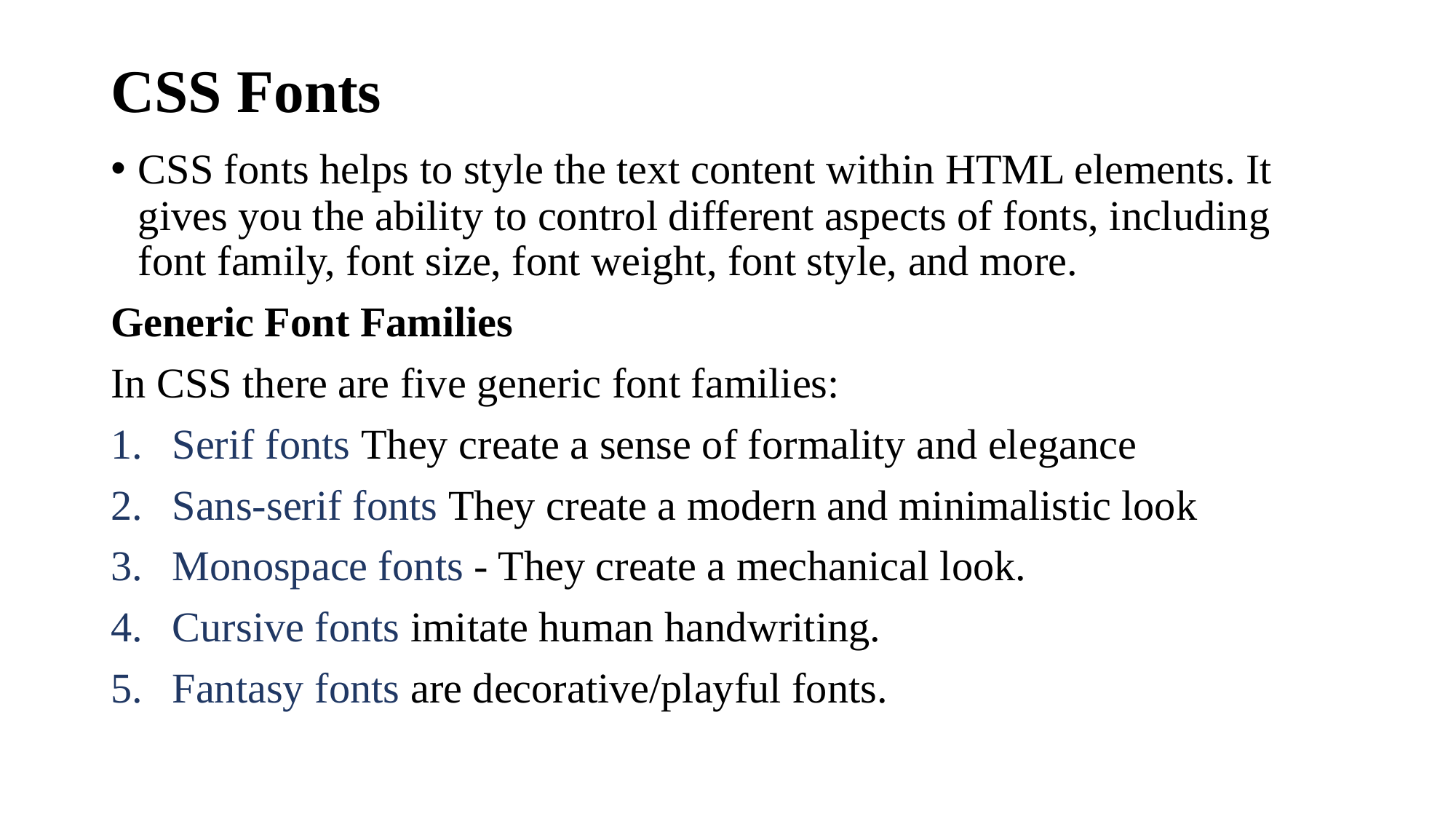

# CSS Fonts
CSS fonts helps to style the text content within HTML elements. It gives you the ability to control different aspects of fonts, including font family, font size, font weight, font style, and more.
Generic Font Families
In CSS there are five generic font families:
Serif fonts They create a sense of formality and elegance
Sans-serif fonts They create a modern and minimalistic look
Monospace fonts - They create a mechanical look.
Cursive fonts imitate human handwriting.
Fantasy fonts are decorative/playful fonts.